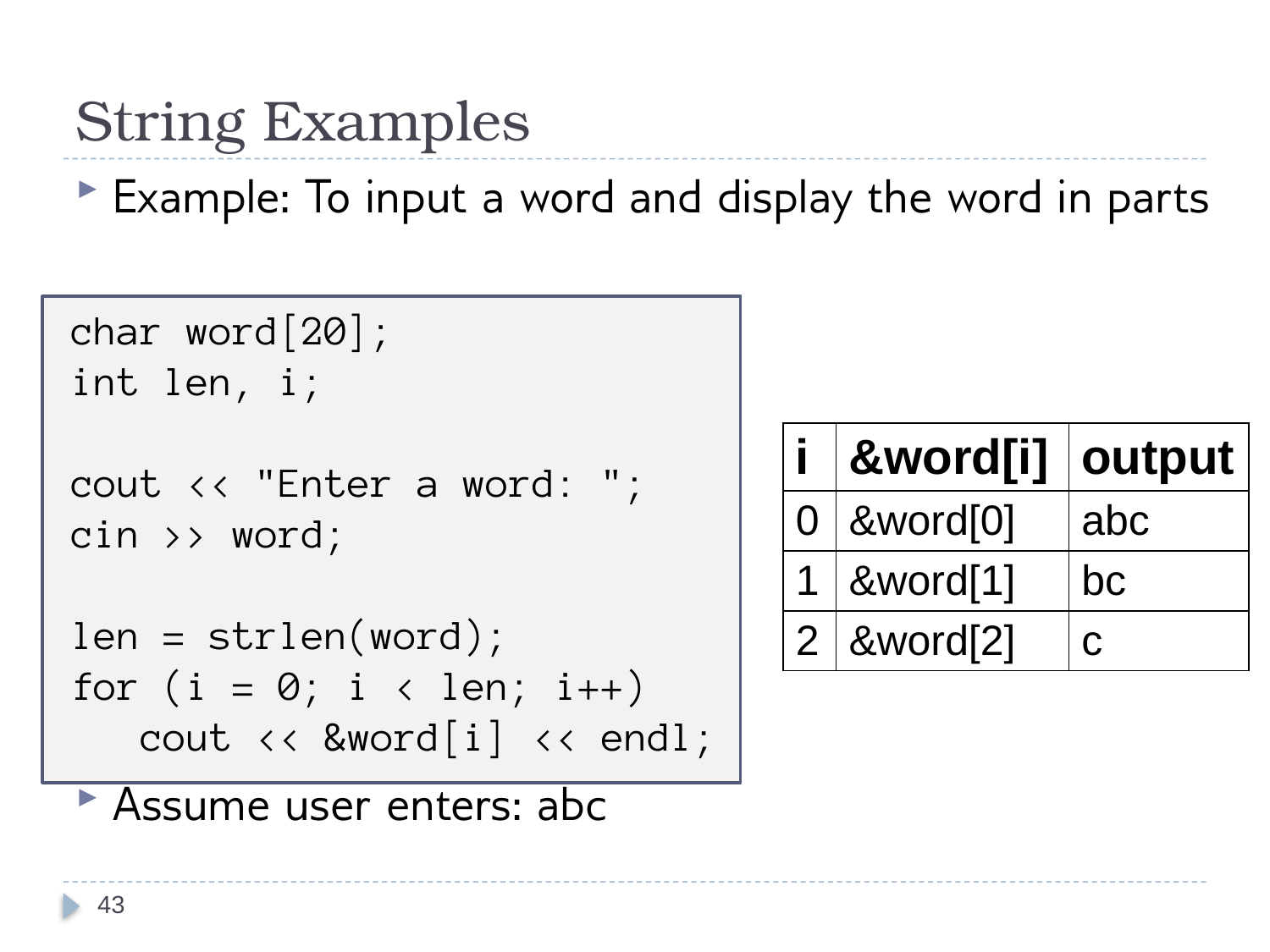

# String Examples
Example: To input a word and display the word in parts

Assume user enters: abc
 char word[20];
 int len, i;

 cout << "Enter a word: ";
 cin >> word;

 len = strlen(word);
 for (i = 0; i < len; i++)
    cout << &word[i] << endl;
| i | &word[i] | output |
| --- | --- | --- |
| 0 | &word[0] | abc |
| 1 | &word[1] | bc |
| 2 | &word[2] | c |
43